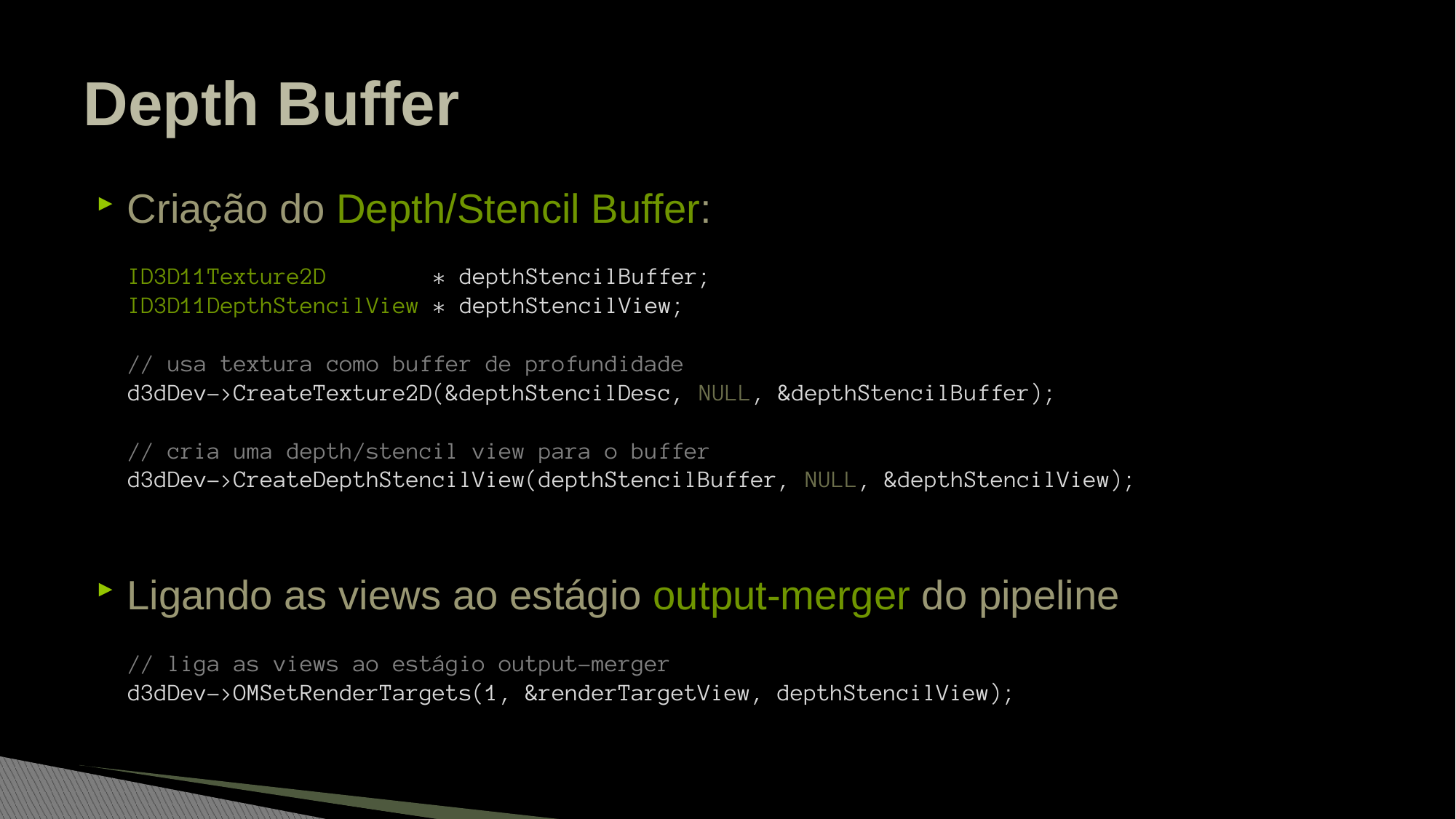

# Depth Buffer
Criação do Depth/Stencil Buffer:

Ligando as views ao estágio output-merger do pipeline

ID3D11Texture2D        * depthStencilBuffer;
ID3D11DepthStencilView * depthStencilView;

// usa textura como buffer de profundidade
d3dDev->CreateTexture2D(&depthStencilDesc, NULL, &depthStencilBuffer);

// cria uma depth/stencil view para o buffer
d3dDev->CreateDepthStencilView(depthStencilBuffer, NULL, &depthStencilView);
// liga as views ao estágio output-merger
d3dDev->OMSetRenderTargets(1, &renderTargetView, depthStencilView);